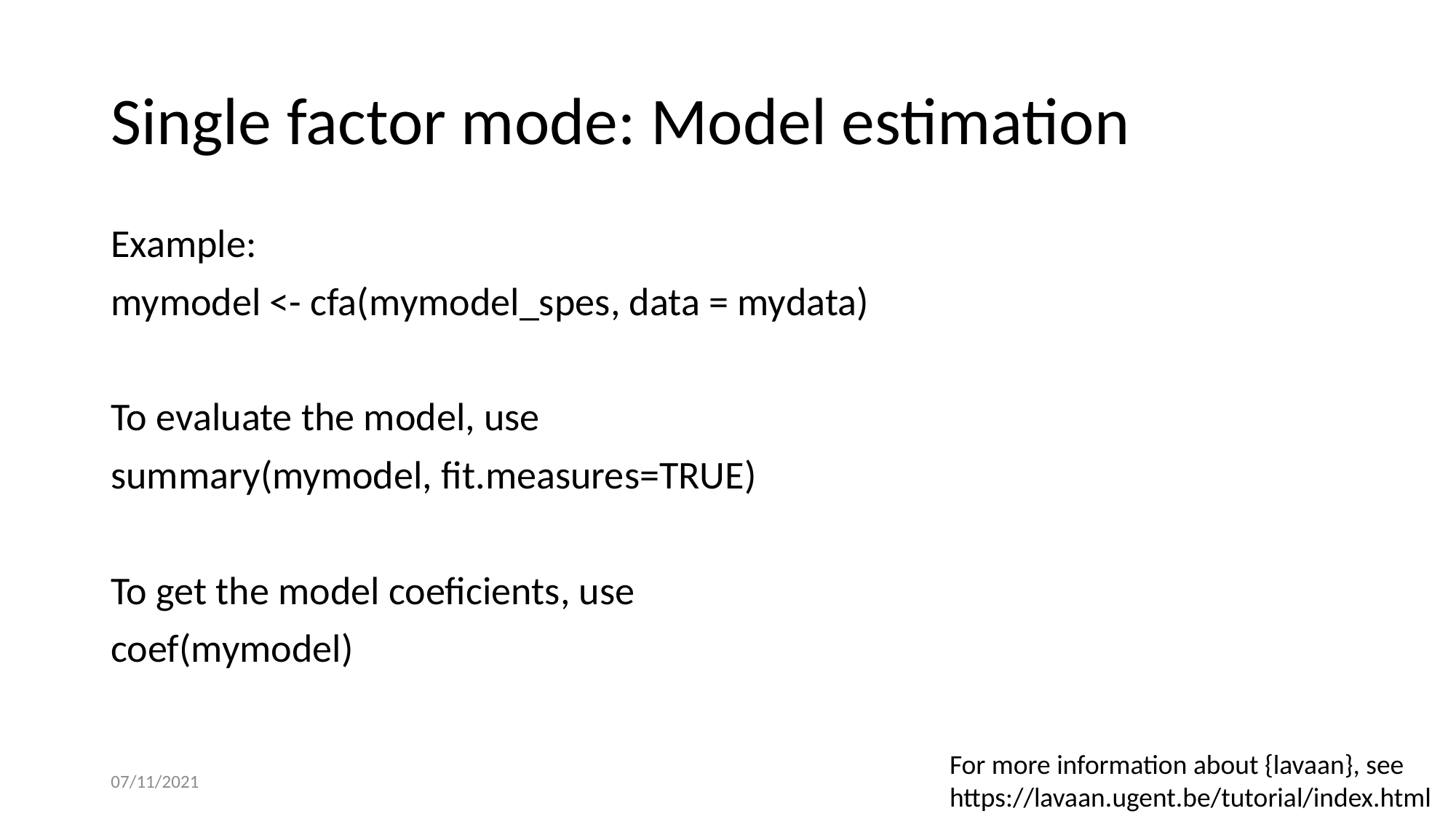

# Single factor mode: Model estimation
Example:
mymodel <- cfa(mymodel_spes, data = mydata)

To evaluate the model, use
summary(mymodel, fit.measures=TRUE)

To get the model coeficients, use
coef(mymodel)
For more information about {lavaan}, see
https://lavaan.ugent.be/tutorial/index.html
07/11/2021